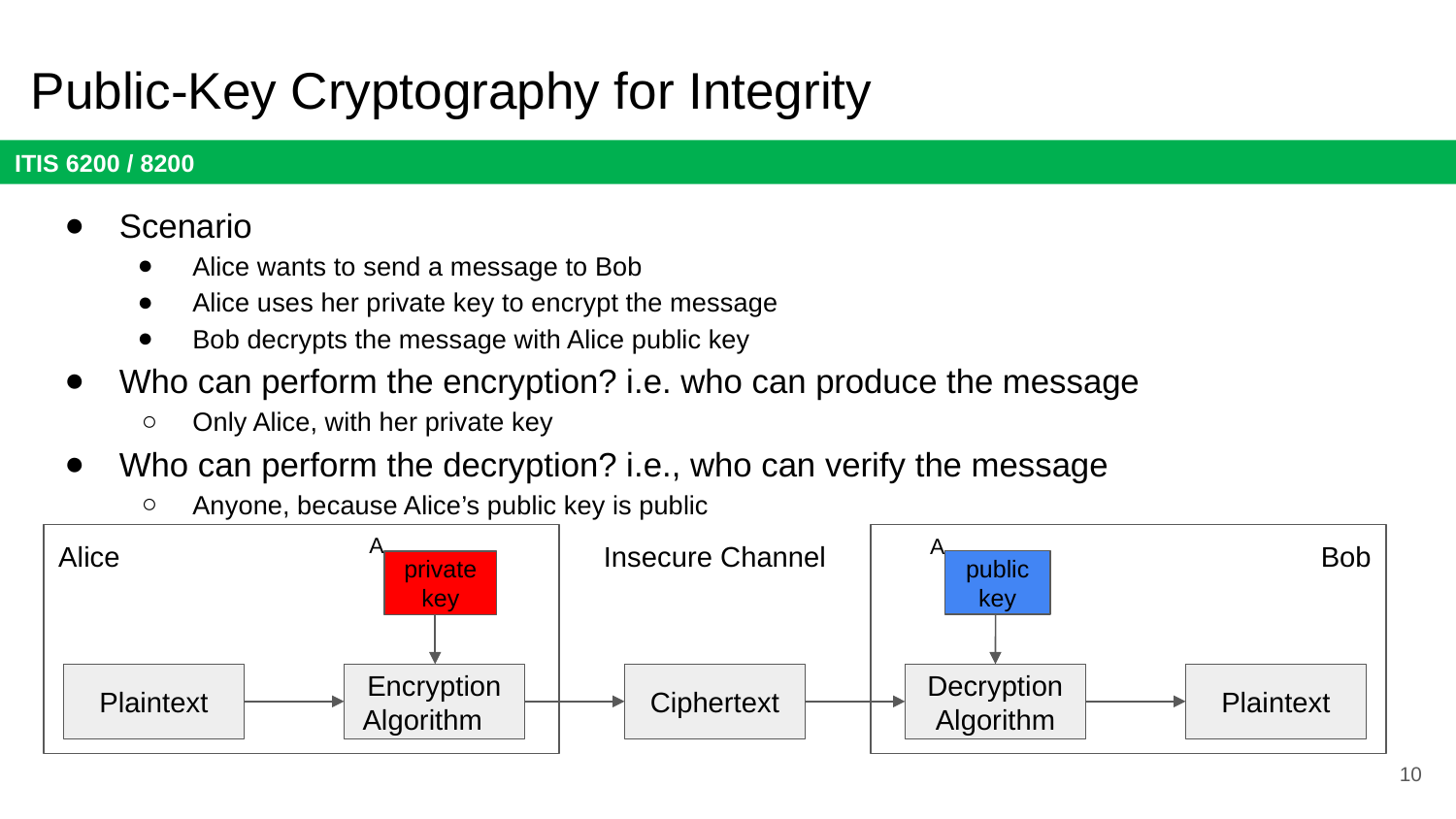

# Public-Key Cryptography for Integrity
Scenario
Alice wants to send a message to Bob
Alice uses her private key to encrypt the message
Bob decrypts the message with Alice public key
Who can perform the encryption? i.e. who can produce the message
Only Alice, with her private key
Who can perform the decryption? i.e., who can verify the message
Anyone, because Alice’s public key is public
A
private key

Alice
Insecure Channel

Bob
Plaintext
A
public key
Encryption Algorithm
Ciphertext
Plaintext
Decryption Algorithm
10